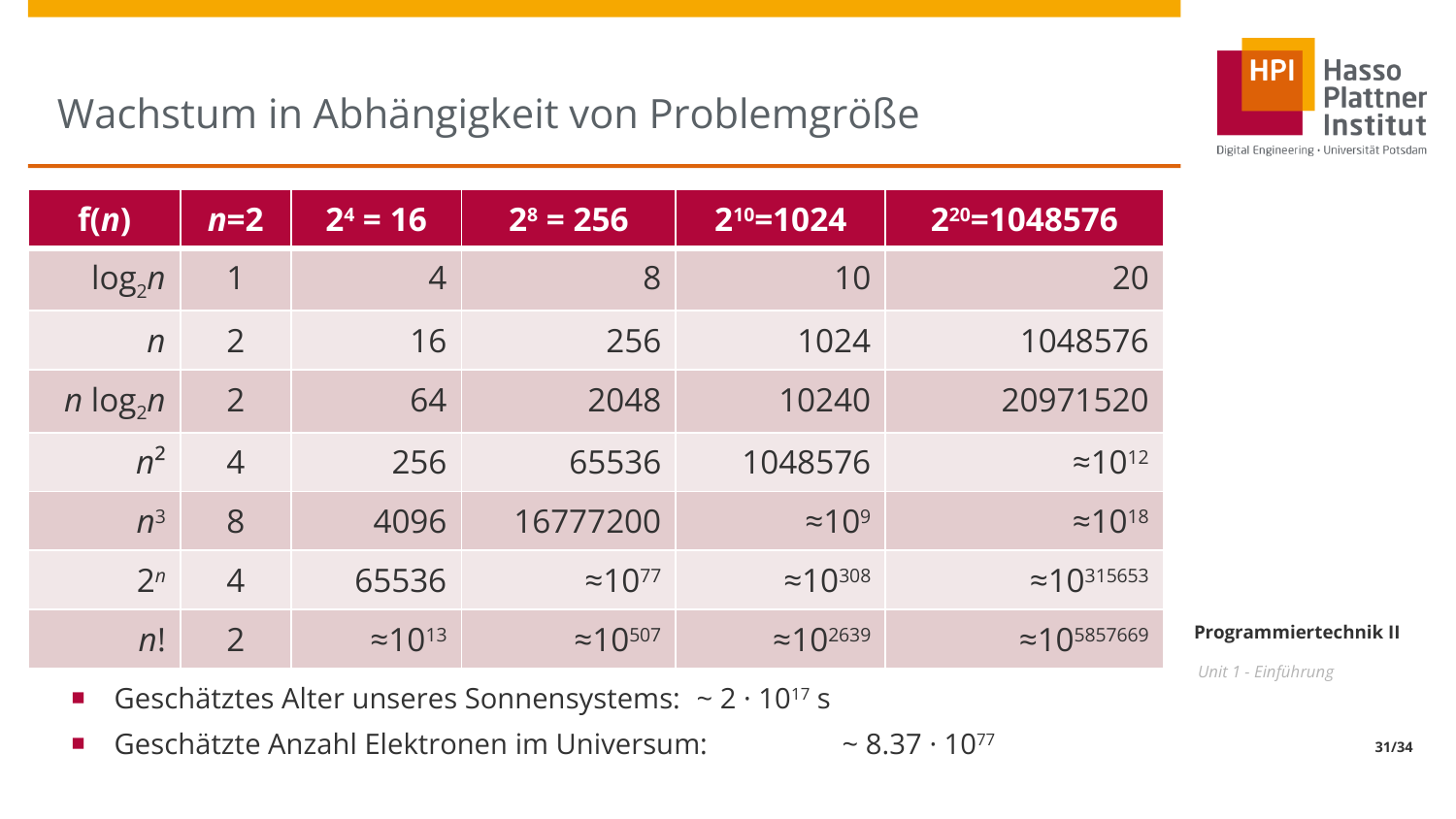

# Wachstum in Abhängigkeit von Problemgröße
| f(n) | n=2 | 24 = 16 | 28 = 256 | 210=1024 | 220=1048576 |
| --- | --- | --- | --- | --- | --- |
| log2n | 1 | 4 | 8 | 10 | 20 |
| n | 2 | 16 | 256 | 1024 | 1048576 |
| n log2n | 2 | 64 | 2048 | 10240 | 20971520 |
| n² | 4 | 256 | 65536 | 1048576 | ≈1012 |
| n3 | 8 | 4096 | 16777200 | ≈109 | ≈1018 |
| 2n | 4 | 65536 | ≈1077 | ≈10308 | ≈10315653 |
| n! | 2 | ≈1013 | ≈10507 | ≈102639 | ≈105857669 |
Geschätztes Alter unseres Sonnensystems: 	~ 2 · 1017 s
Geschätzte Anzahl Elektronen im Universum: 	~ 8.37 · 1077